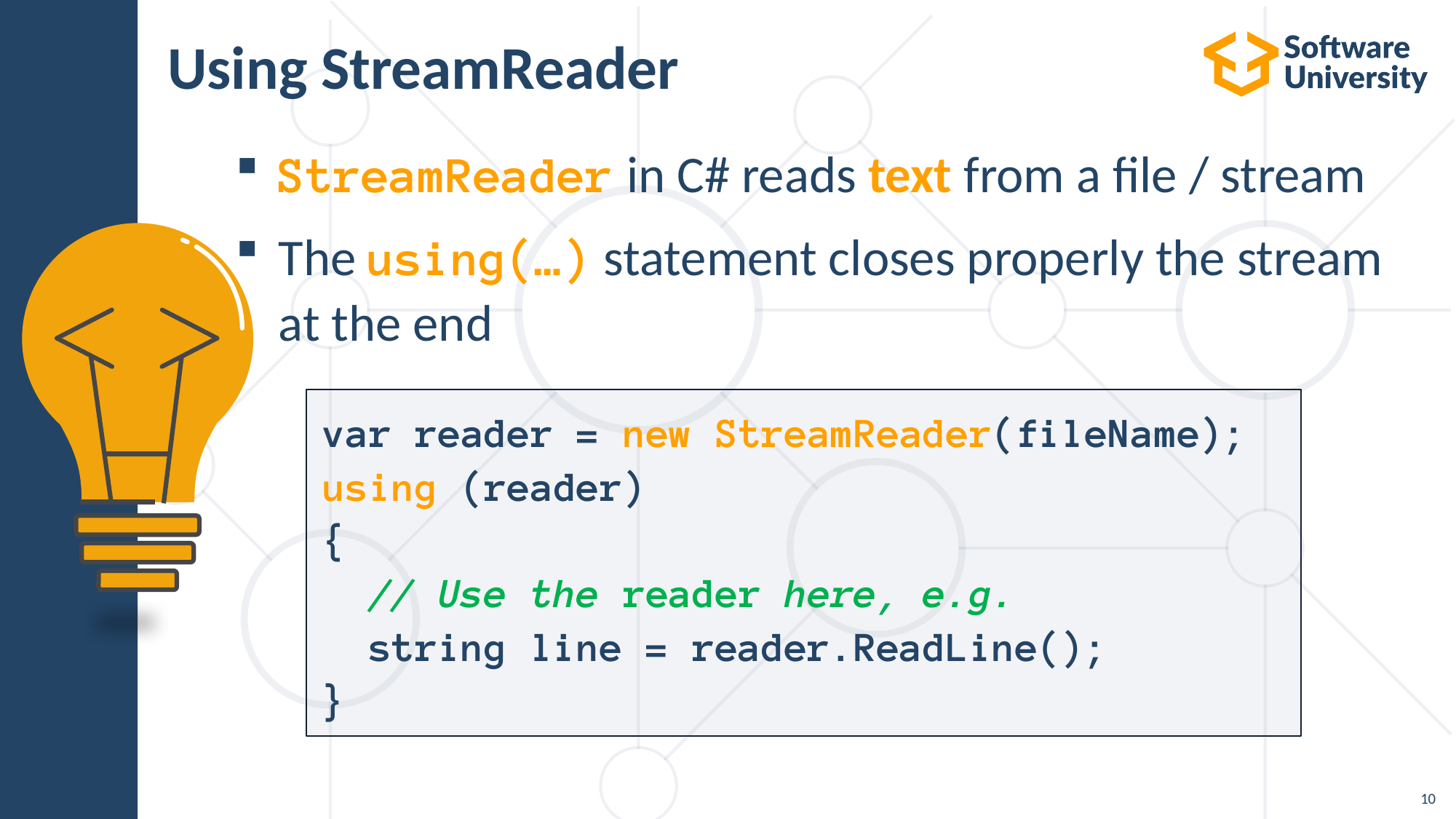

# Using StreamReader
StreamReader in C# reads text from a file / stream
The using(…) statement closes properly the stream at the end
var reader = new StreamReader(fileName);
using (reader)
{
  // Use the reader here, e.g.
  string line = reader.ReadLine();
}
10